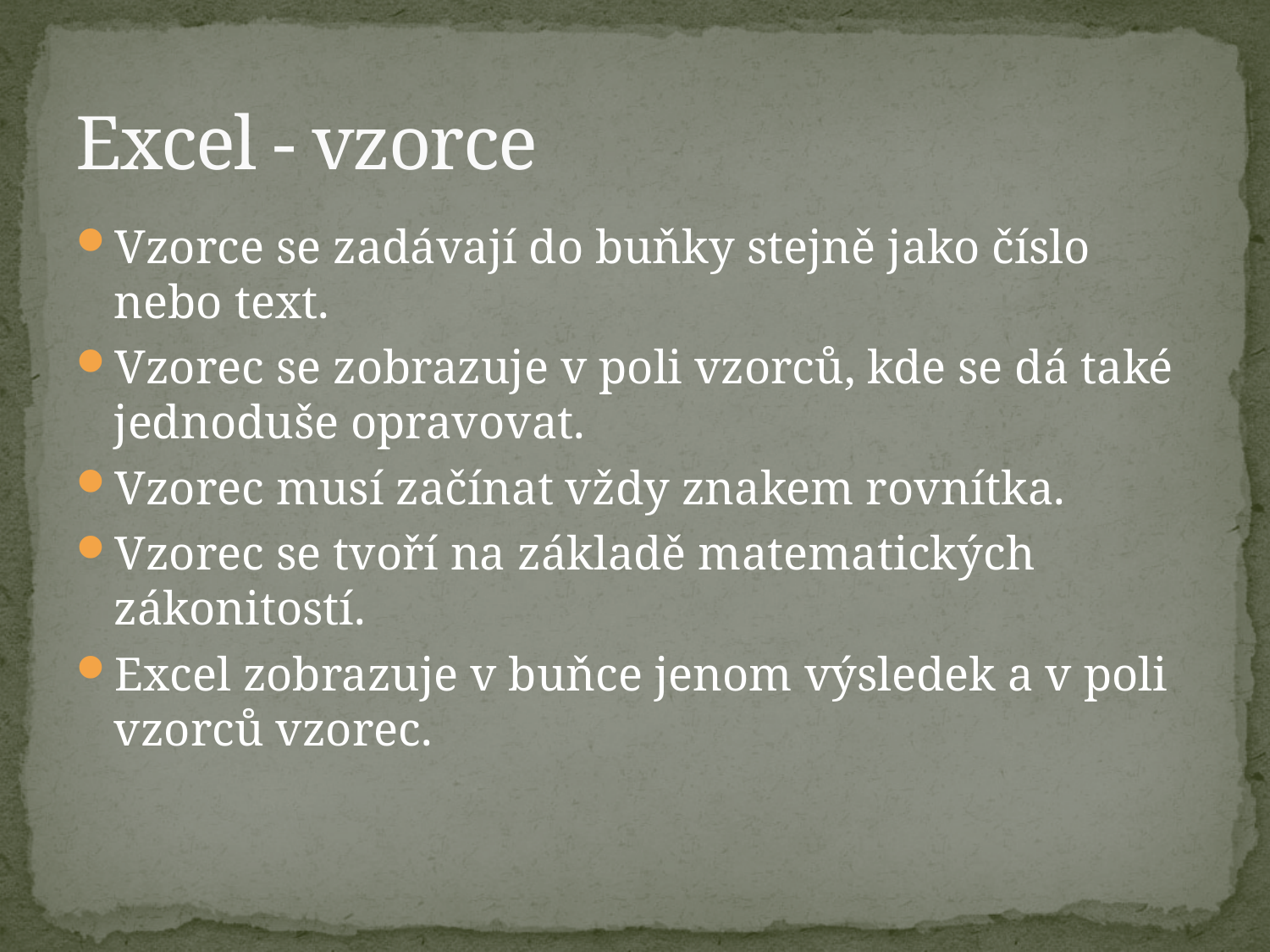

# Excel - vzorce
Vzorce se zadávají do buňky stejně jako číslo nebo text.
Vzorec se zobrazuje v poli vzorců, kde se dá také jednoduše opravovat.
Vzorec musí začínat vždy znakem rovnítka.
Vzorec se tvoří na základě matematických zákonitostí.
Excel zobrazuje v buňce jenom výsledek a v poli vzorců vzorec.